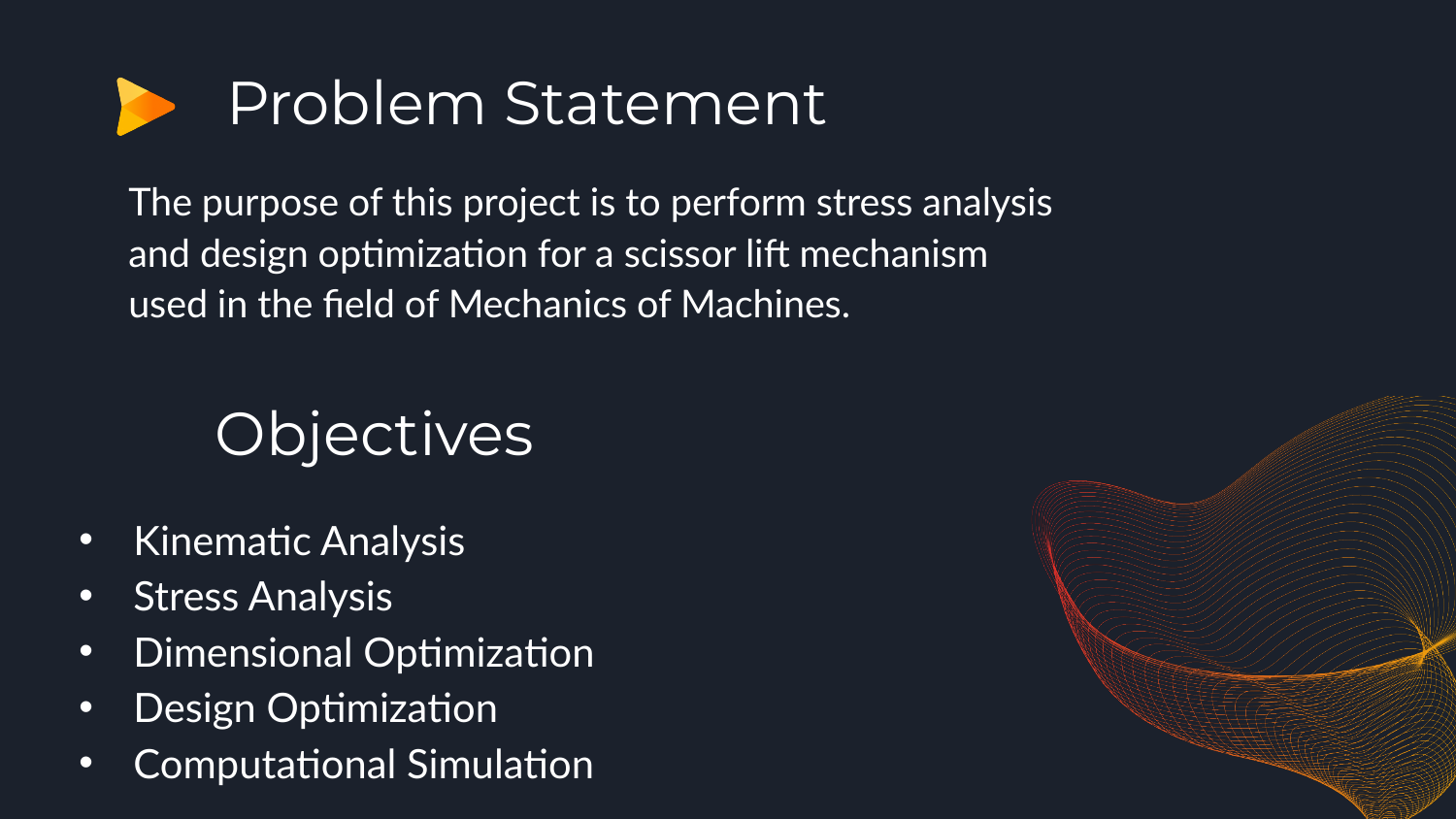

# Problem Statement
The purpose of this project is to perform stress analysis and design optimization for a scissor lift mechanism used in the field of Mechanics of Machines.

Kinematic Analysis
Stress Analysis
Dimensional Optimization
Design Optimization
Computational Simulation

Objectives